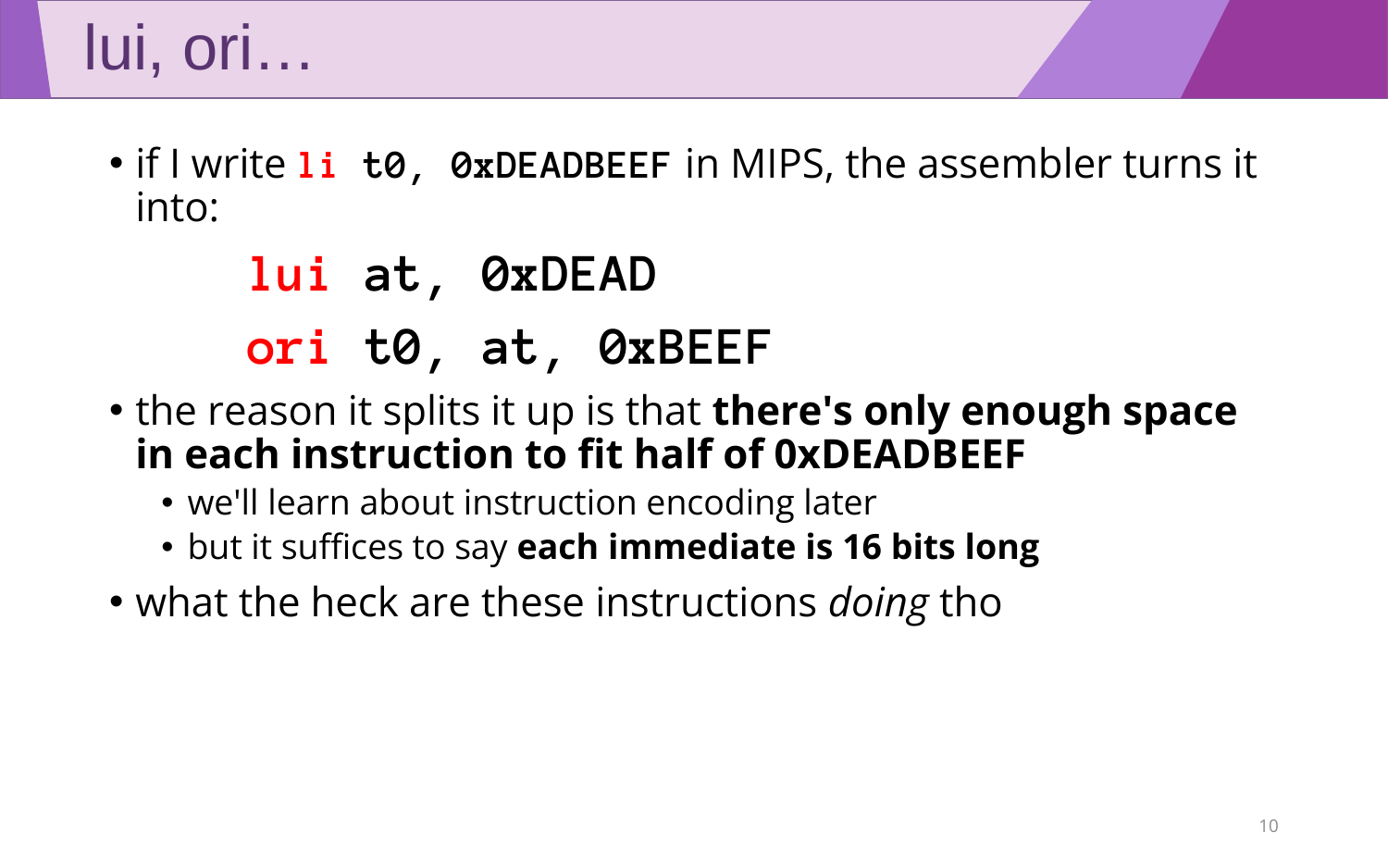

# lui, ori…
if I write li t0, 0xDEADBEEF in MIPS, the assembler turns it into:
	lui at, 0xDEAD
	ori t0, at, 0xBEEF
the reason it splits it up is that there's only enough space in each instruction to fit half of 0xDEADBEEF
we'll learn about instruction encoding later
but it suffices to say each immediate is 16 bits long
what the heck are these instructions doing tho
10